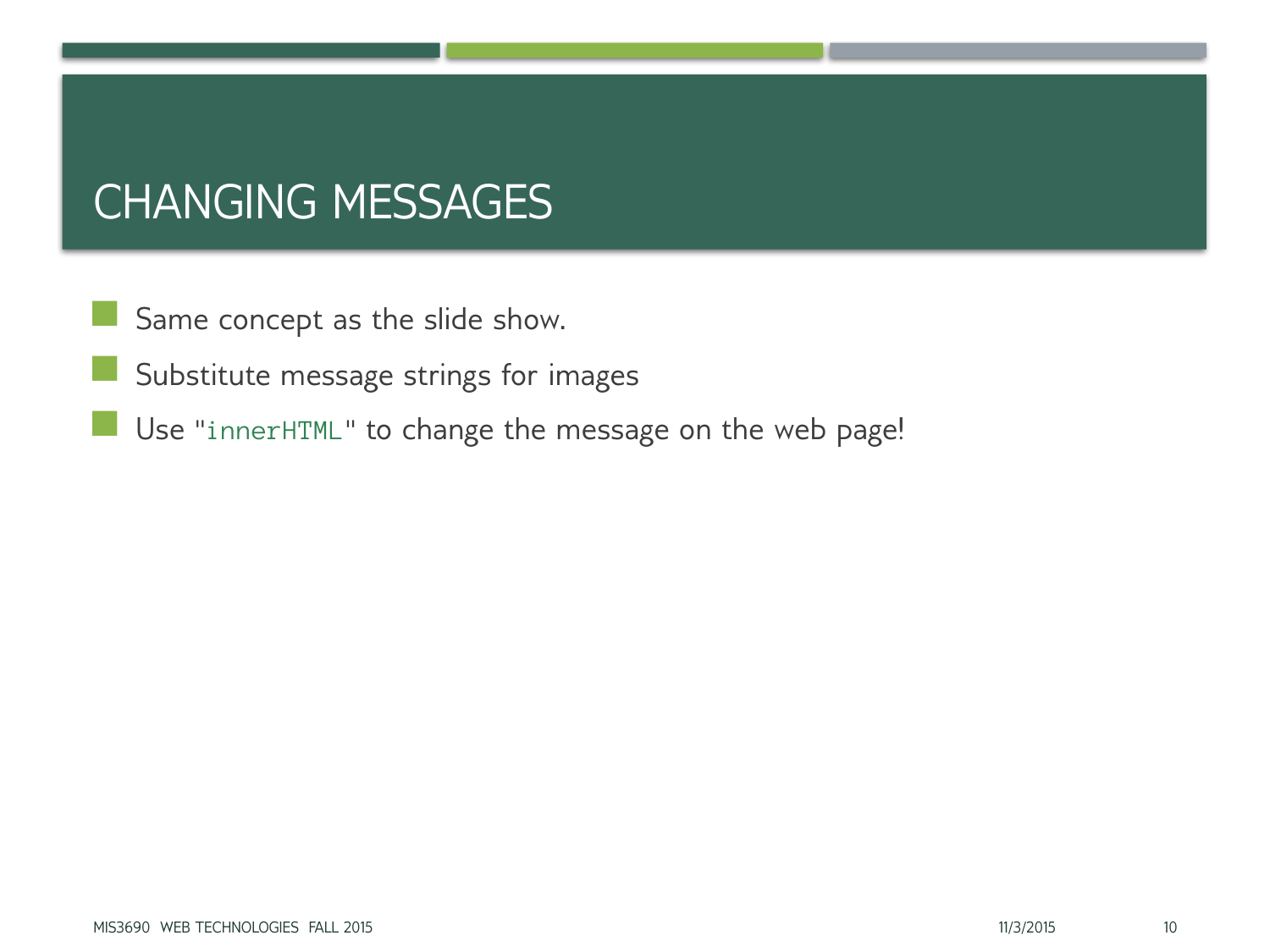

# Changing Messages
Same concept as the slide show.
Substitute message strings for images
Use "innerHTML" to change the message on the web page!

MIS3690  Web Technologies  Fall 2015
11/3/2015
10